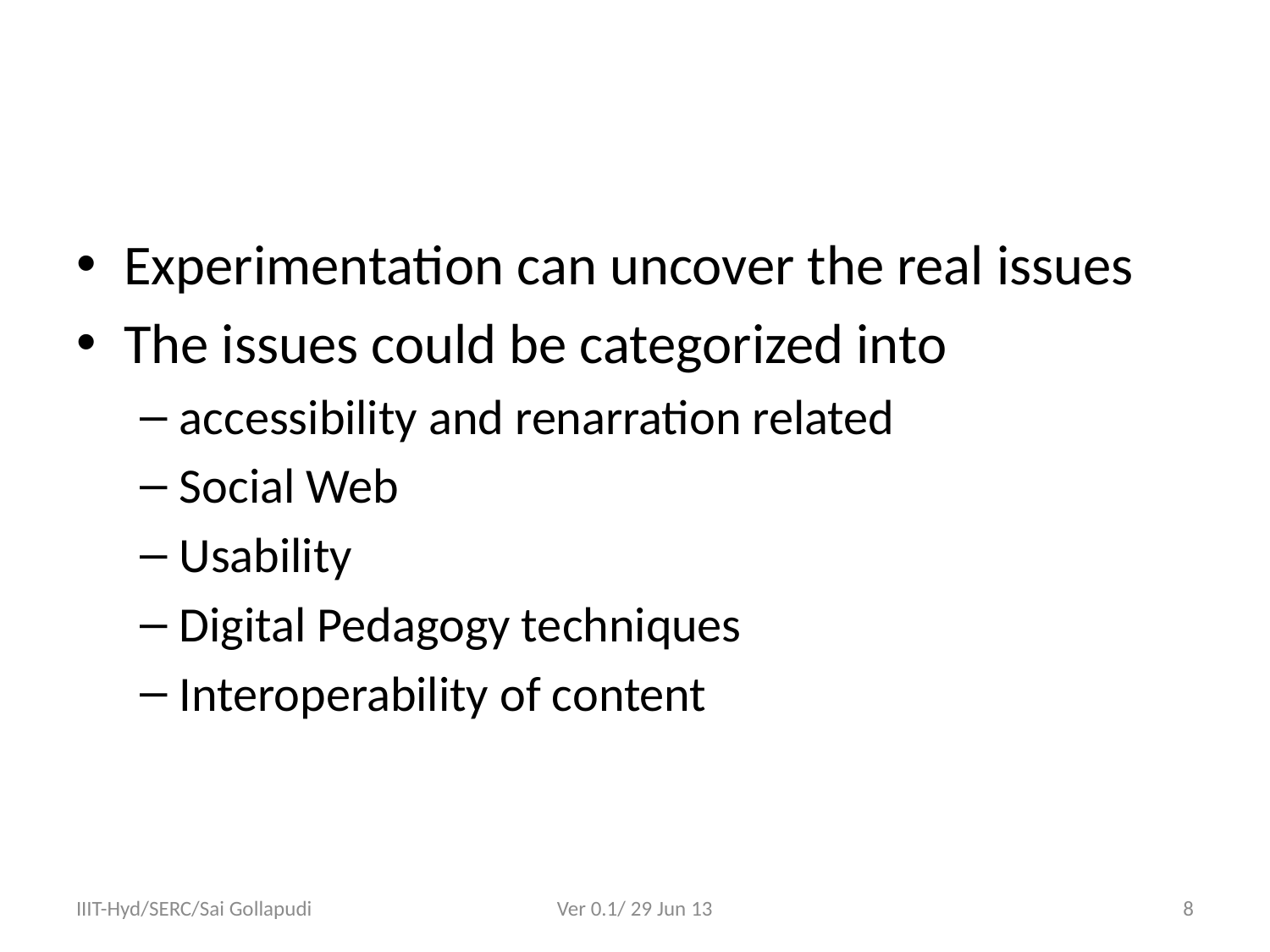

#
Experimentation can uncover the real issues
The issues could be categorized into
accessibility and renarration related
Social Web
Usability
Digital Pedagogy techniques
Interoperability of content

IIIT-Hyd/SERC/Sai Gollapudi
Ver 0.1/ 29 Jun 13
8